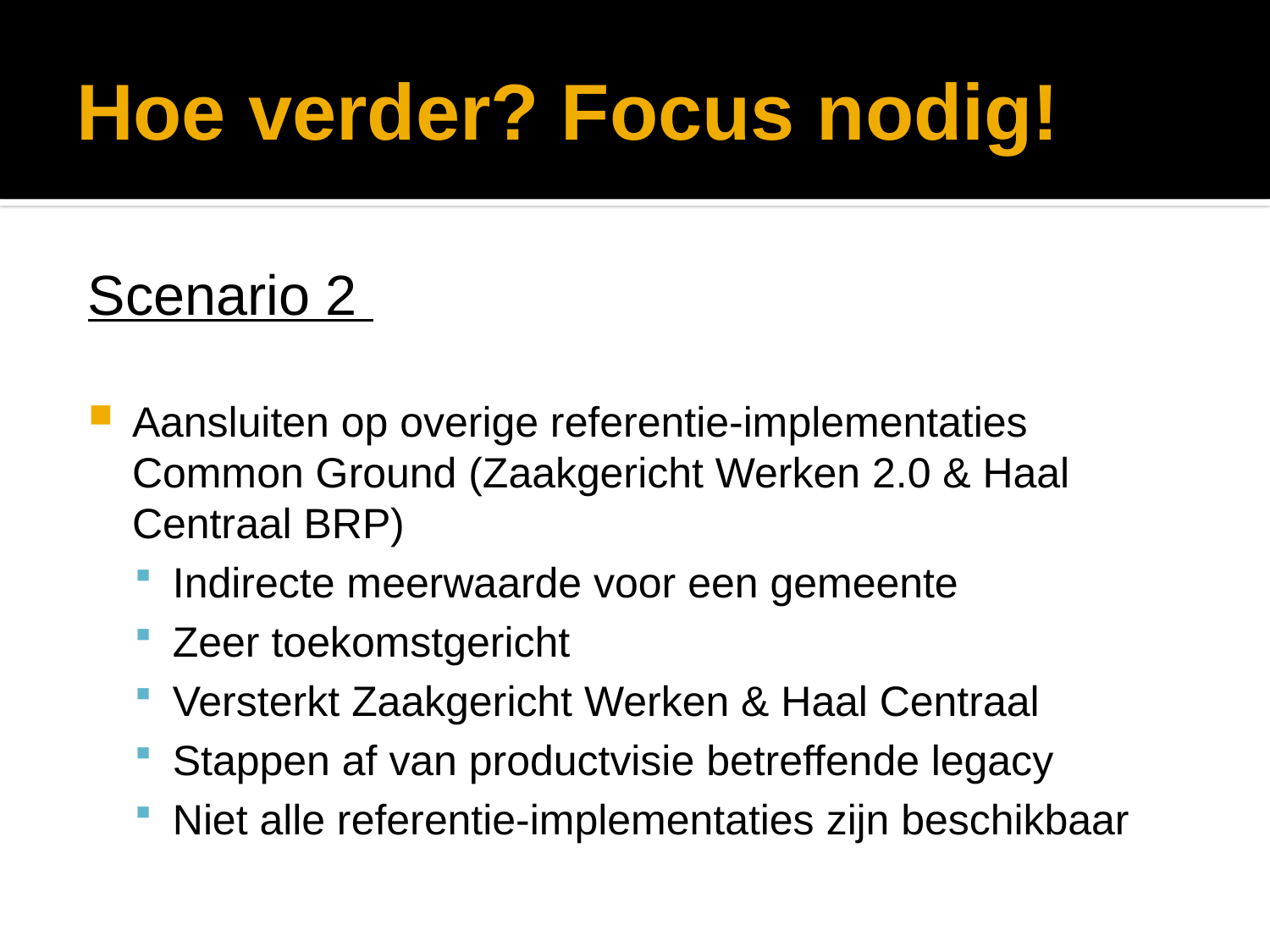

# Hoe verder? Focus nodig!
Scenario 2

Aansluiten op overige referentie-implementaties
Common Ground (Zaakgericht Werken 2.0 & Haal Centraal BRP)
Indirecte meerwaarde voor een gemeente
Zeer toekomstgericht
Versterkt Zaakgericht Werken & Haal Centraal
Stappen af van productvisie betreffende legacy
Niet alle referentie-implementaties zijn beschikbaar